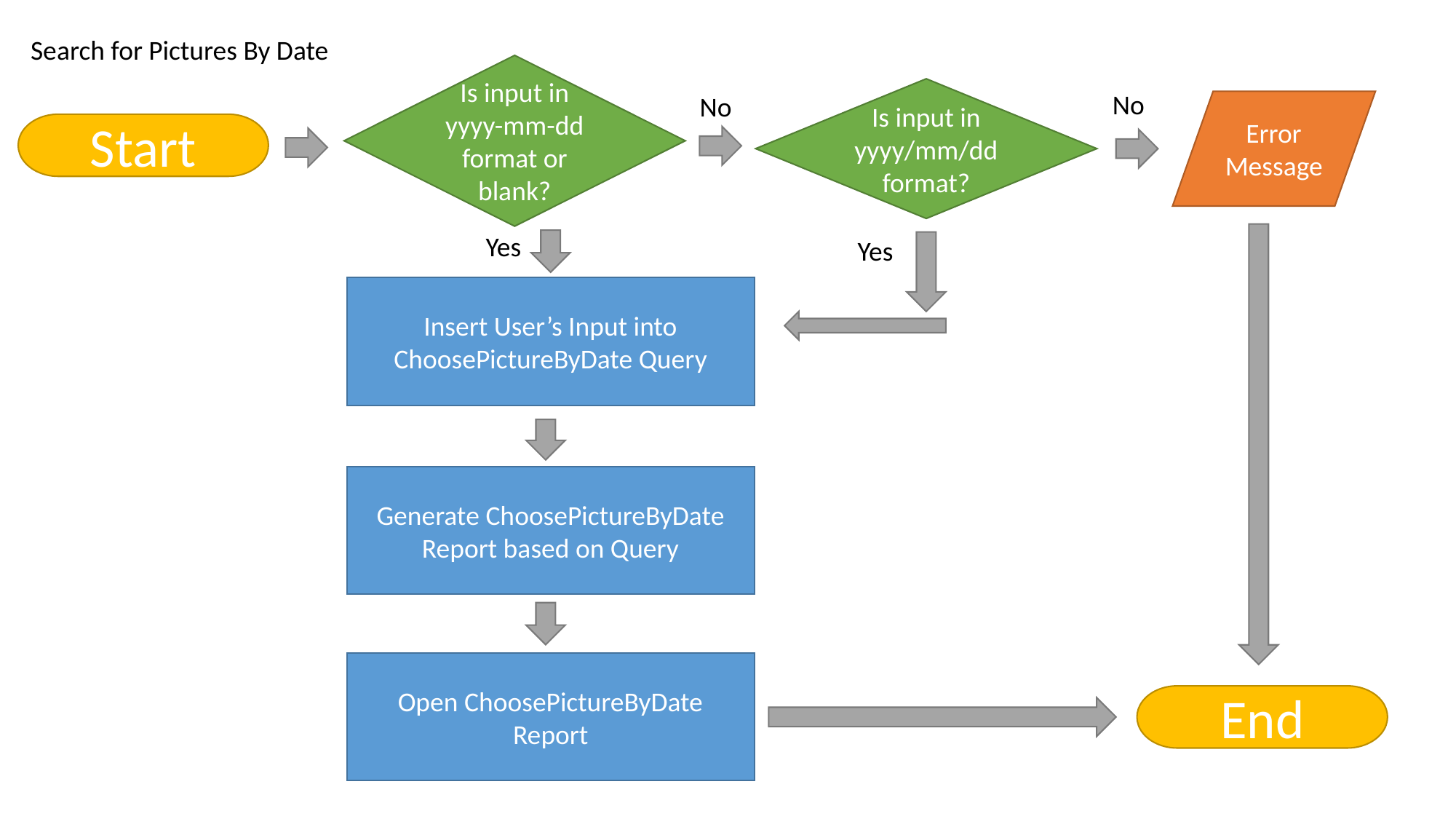

Search for Pictures By Date

Is input in yyyy-mm-dd format or blank?

Is input in yyyy/mm/dd format?

No
No
Error Message
Start

Yes
Yes

Insert User’s Input into ChoosePictureByDate Query

Generate ChoosePictureByDate Report based on Query

Open ChoosePictureByDate Report
End